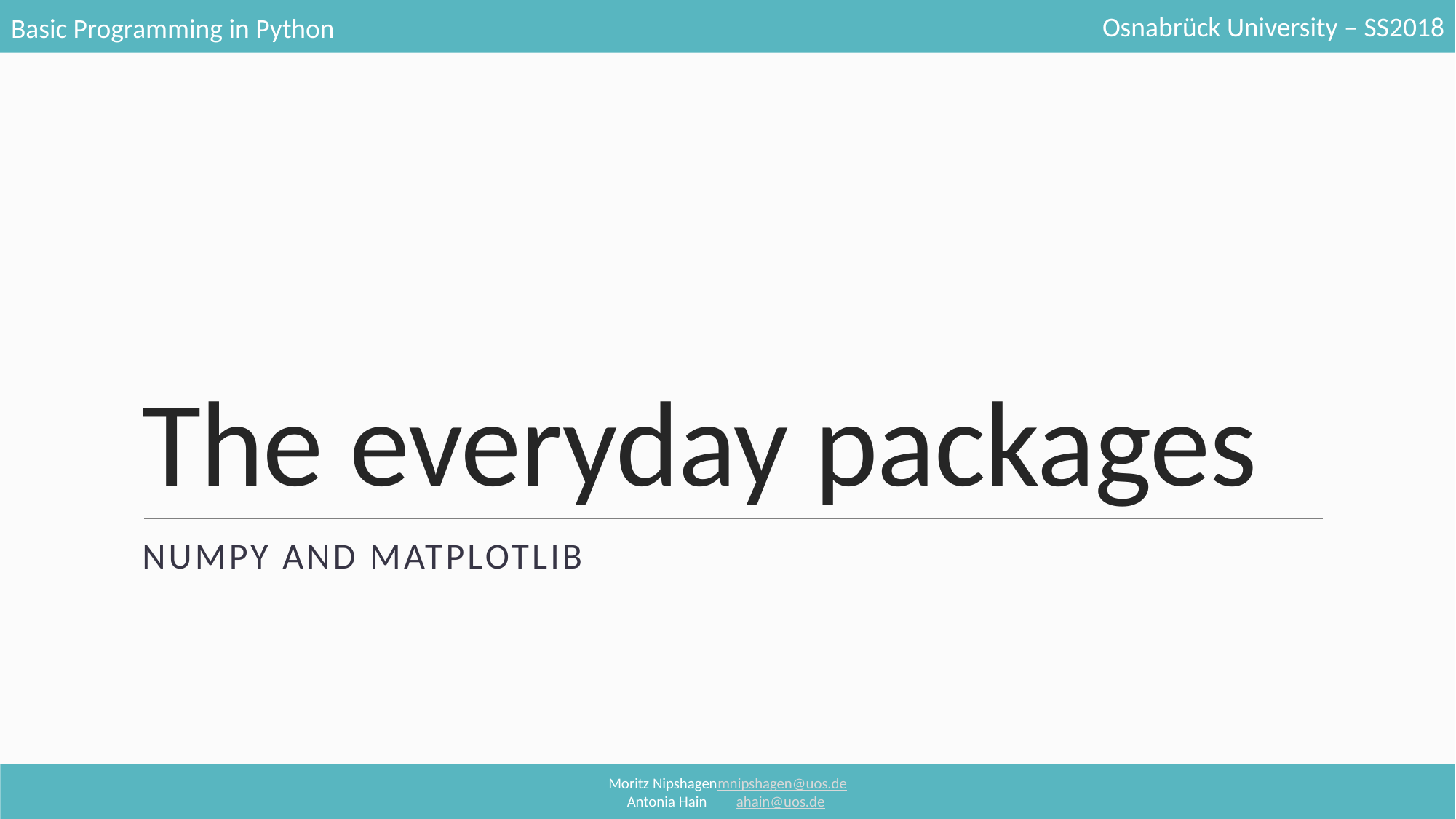

# The everyday packages
Numpy and MatplotLib